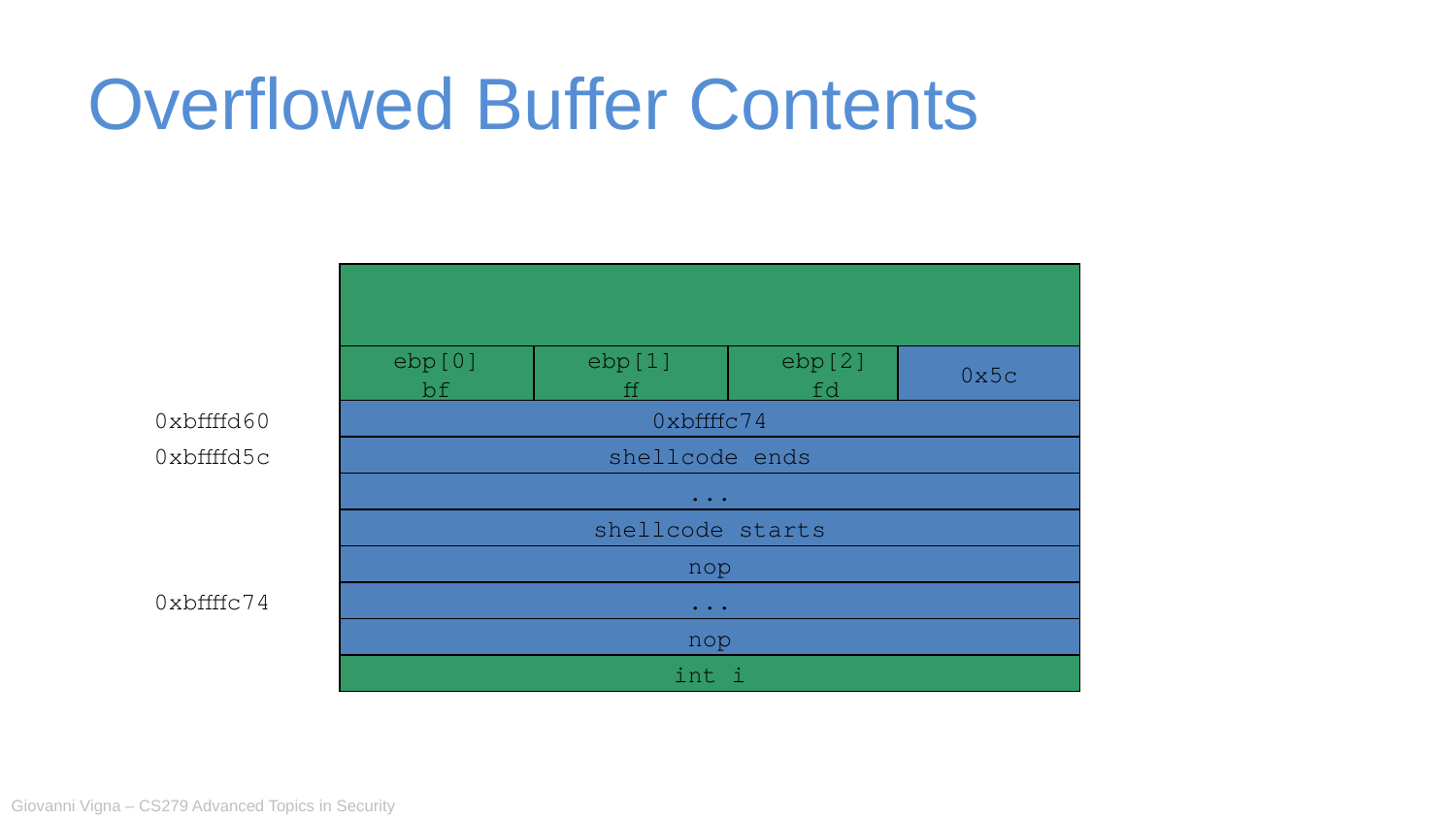

# Overflowed Buffer Contents

ebp[0]
bf
ebp[1]
ff
ebp[2]
fd
0x5c
0xbffffd60
0xbffffc74
0xbffffd5c
shellcode ends
...
shellcode starts
nop
0xbffffc74
...
nop
int i